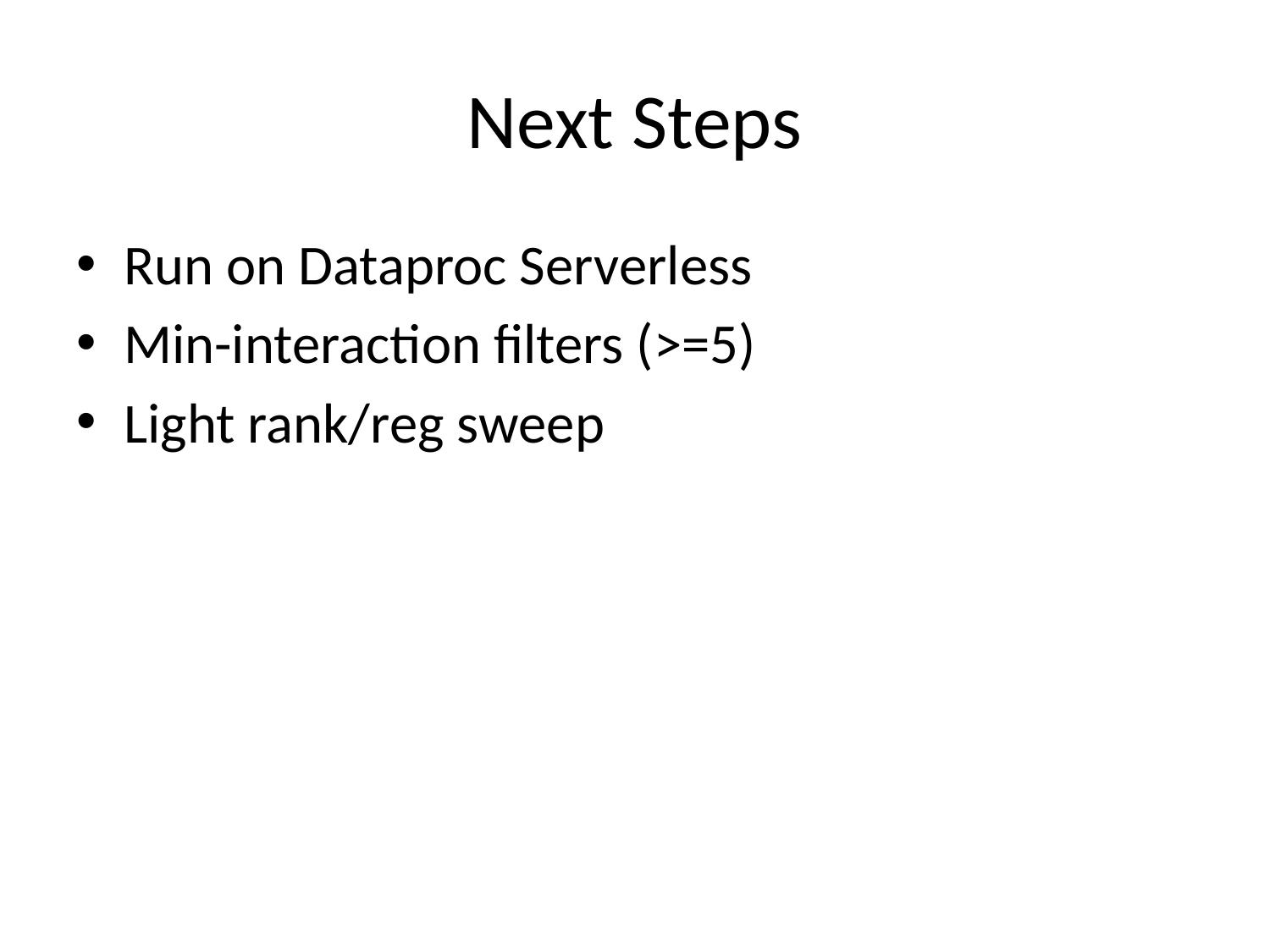

# Next Steps
Run on Dataproc Serverless
Min-interaction filters (>=5)
Light rank/reg sweep